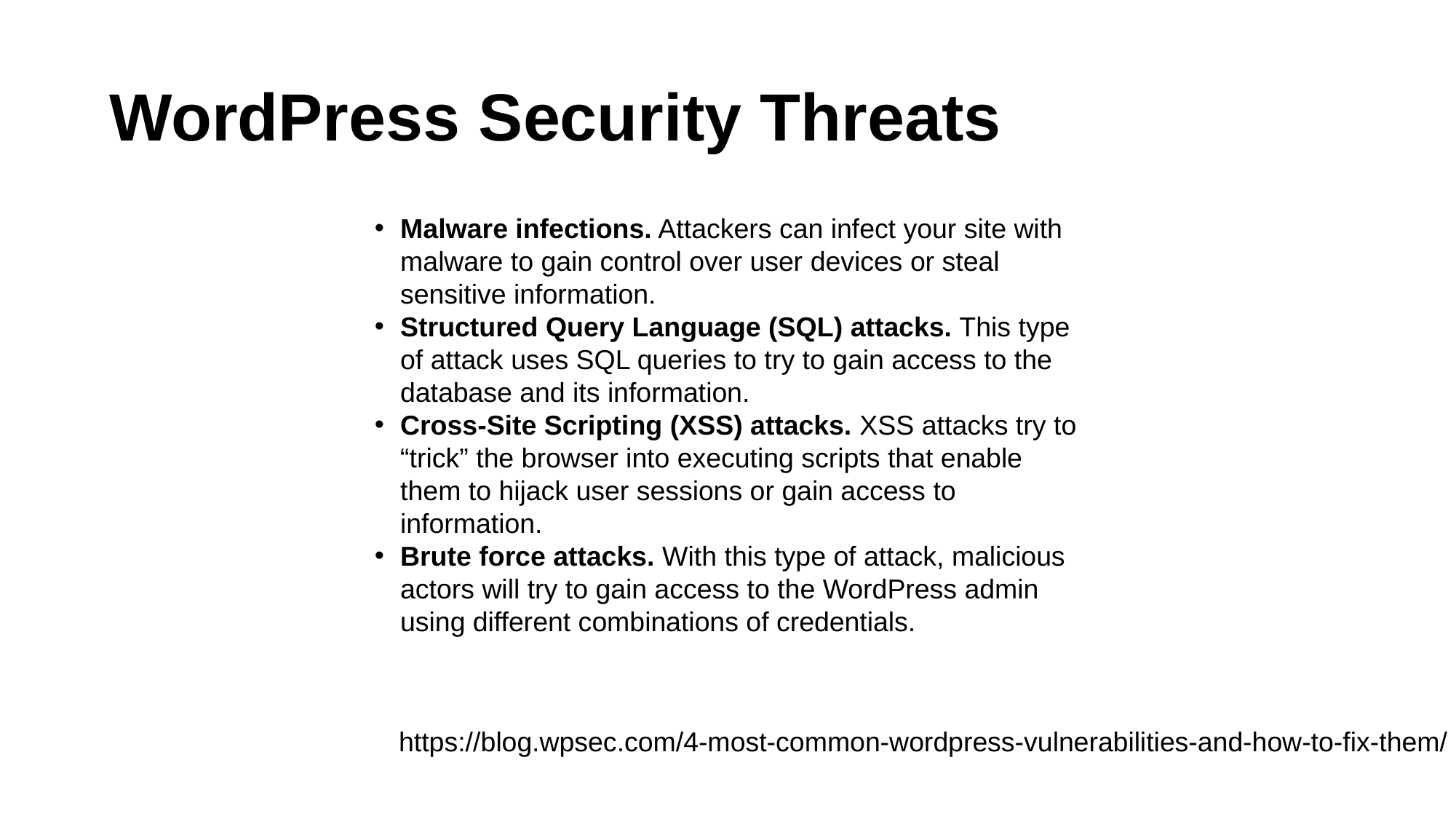

# WordPress Security Threats
Malware infections. Attackers can infect your site with malware to gain control over user devices or steal sensitive information.
Structured Query Language (SQL) attacks. This type of attack uses SQL queries to try to gain access to the database and its information.
Cross-Site Scripting (XSS) attacks. XSS attacks try to “trick” the browser into executing scripts that enable them to hijack user sessions or gain access to information.
Brute force attacks. With this type of attack, malicious actors will try to gain access to the WordPress admin using different combinations of credentials.
https://blog.wpsec.com/4-most-common-wordpress-vulnerabilities-and-how-to-fix-them/